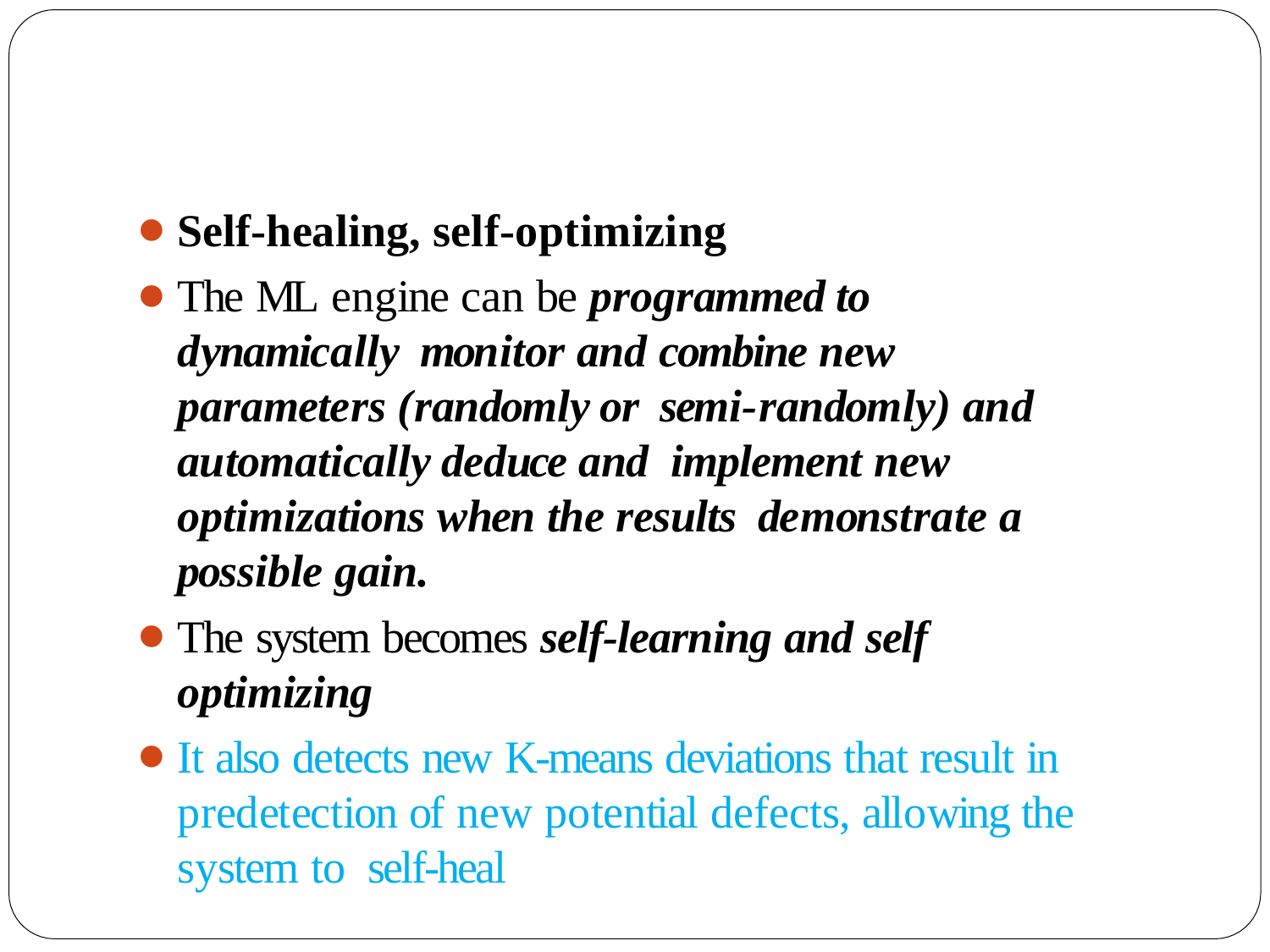

Self-healing, self-optimizing
The ML engine can be programmed to dynamically  monitor and combine new parameters (randomly or  semi-randomly) and automatically deduce and  implement new optimizations when the results  demonstrate a possible gain.
The system becomes self-learning and self optimizing
It also detects new K-means deviations that result in  predetection of new potential defects, allowing the system to  self-heal